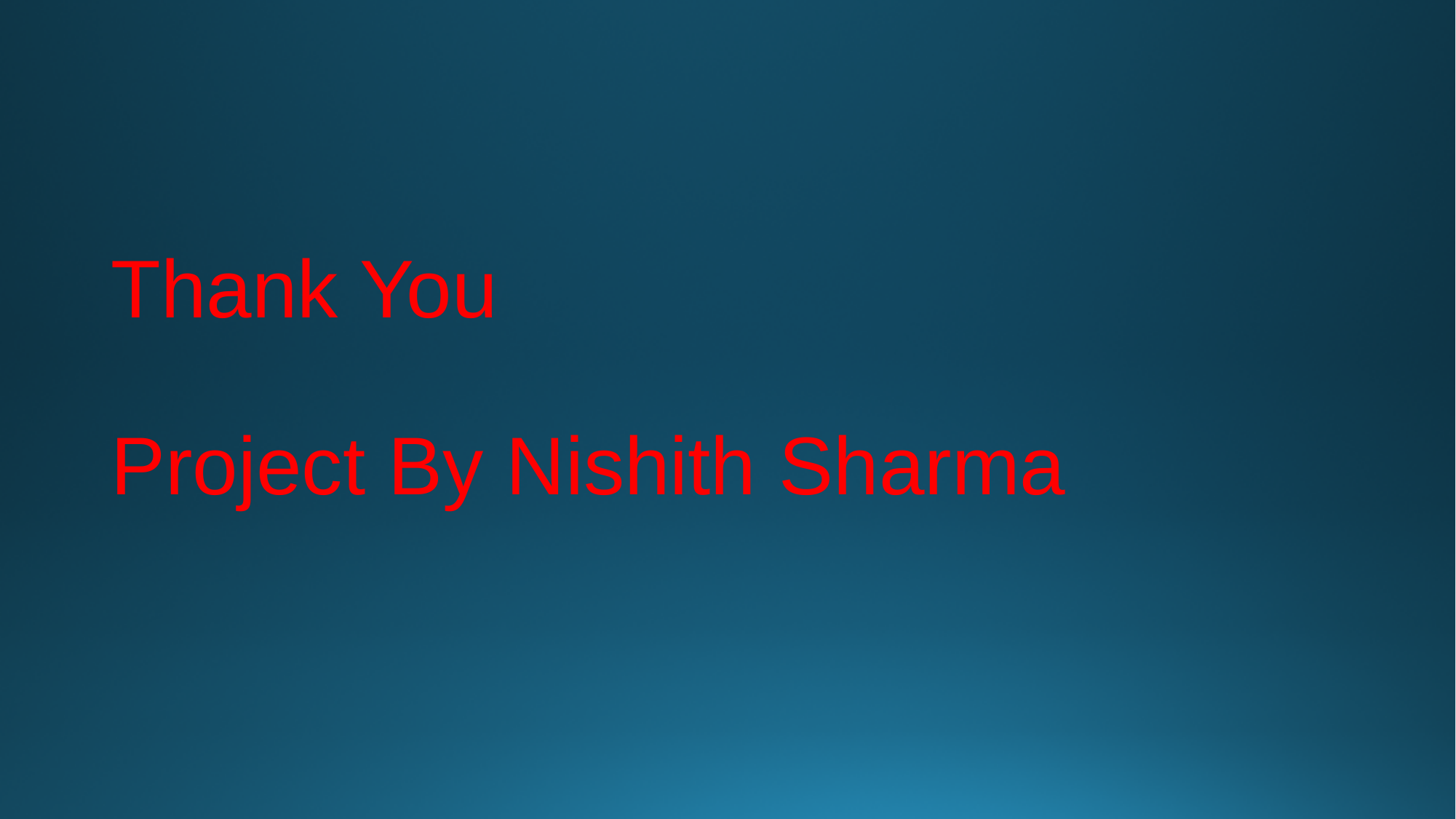

# Thank You Project By Nishith Sharma